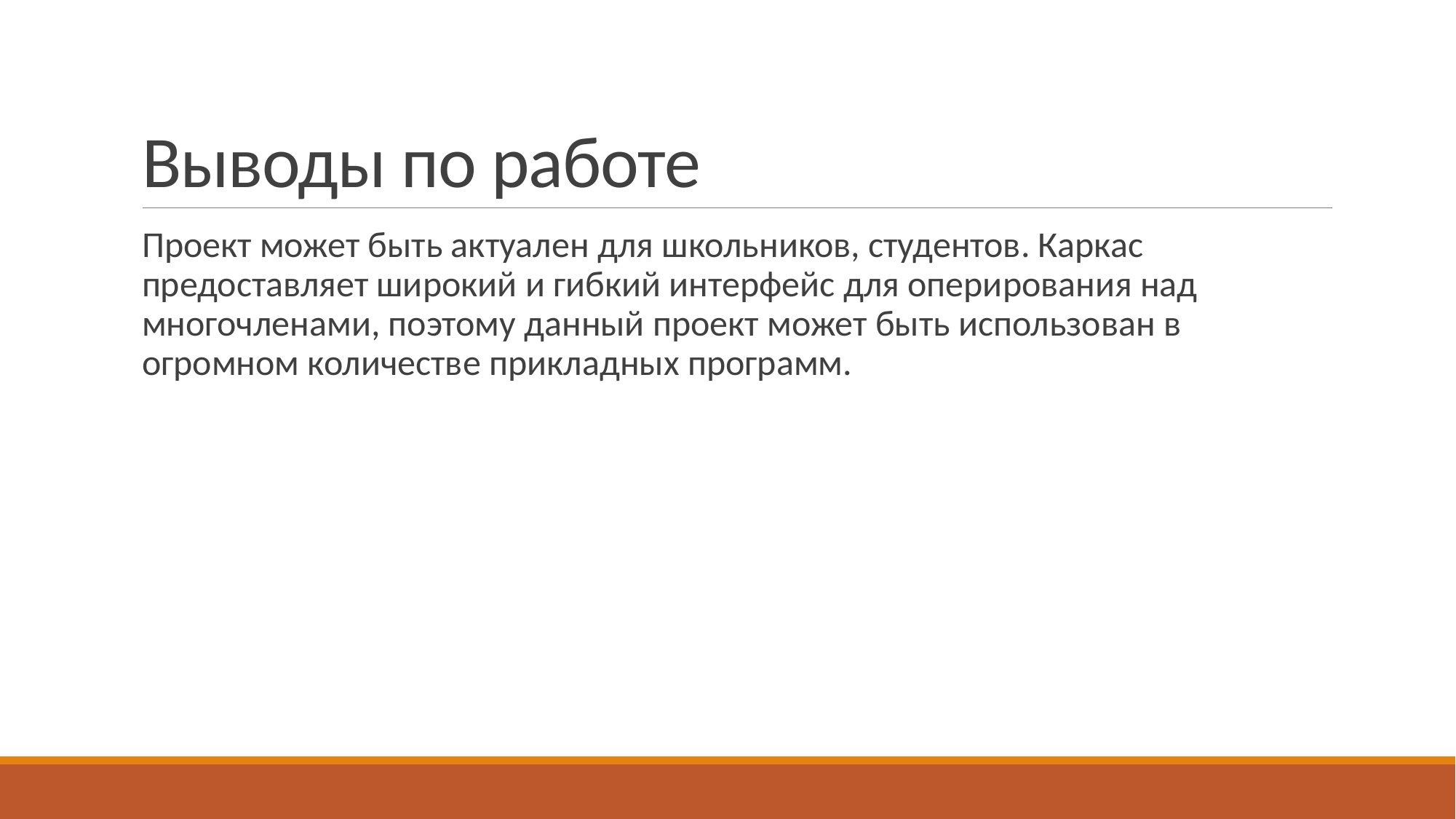

# Выводы по работе
Проект может быть актуален для школьников, студентов. Каркас предоставляет широкий и гибкий интерфейс для оперирования над многочленами, поэтому данный проект может быть использован в огромном количестве прикладных программ.